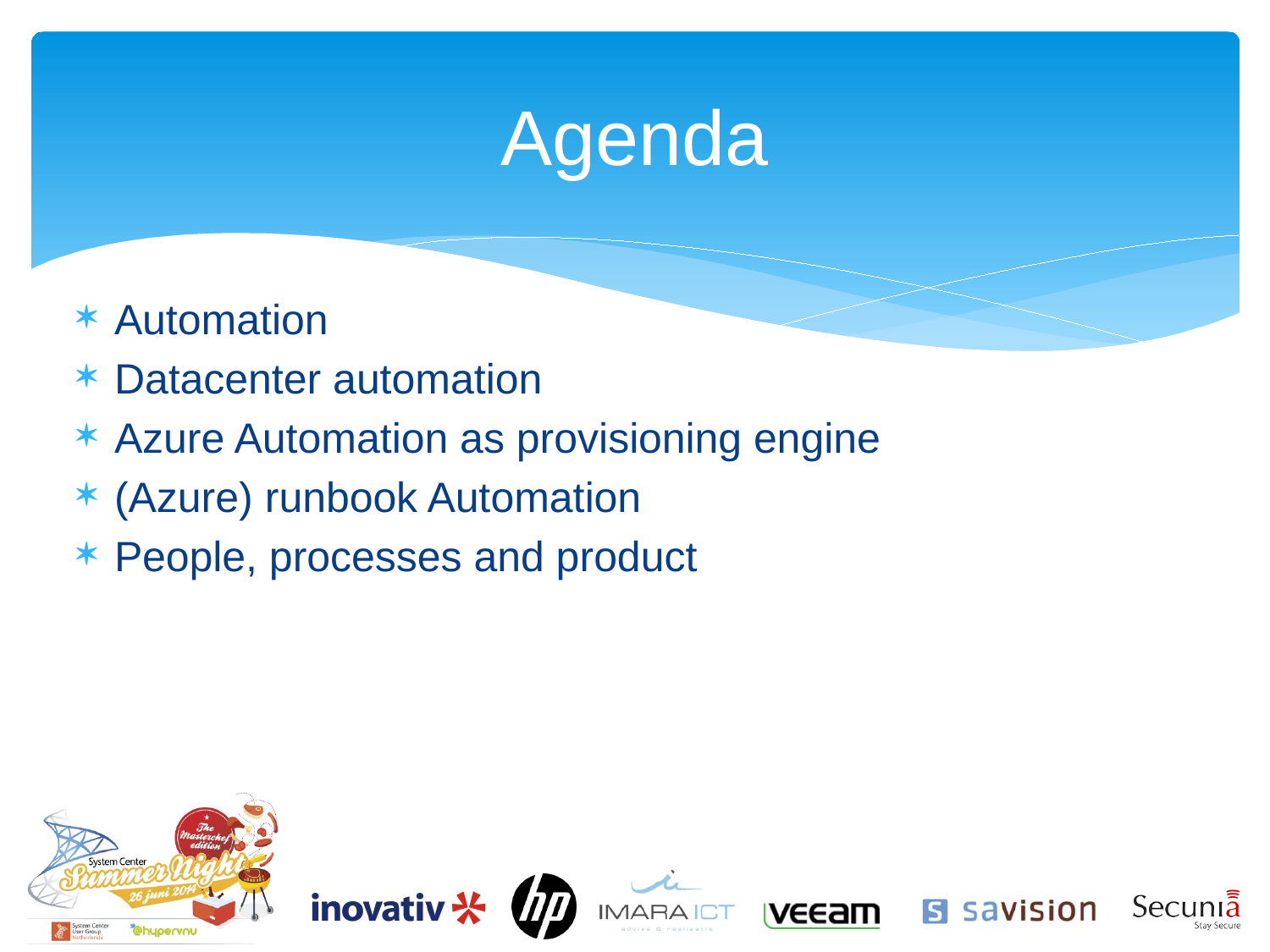

# Agenda
Automation
Datacenter automation
Azure Automation as provisioning engine
(Azure) runbook Automation
People, processes and product